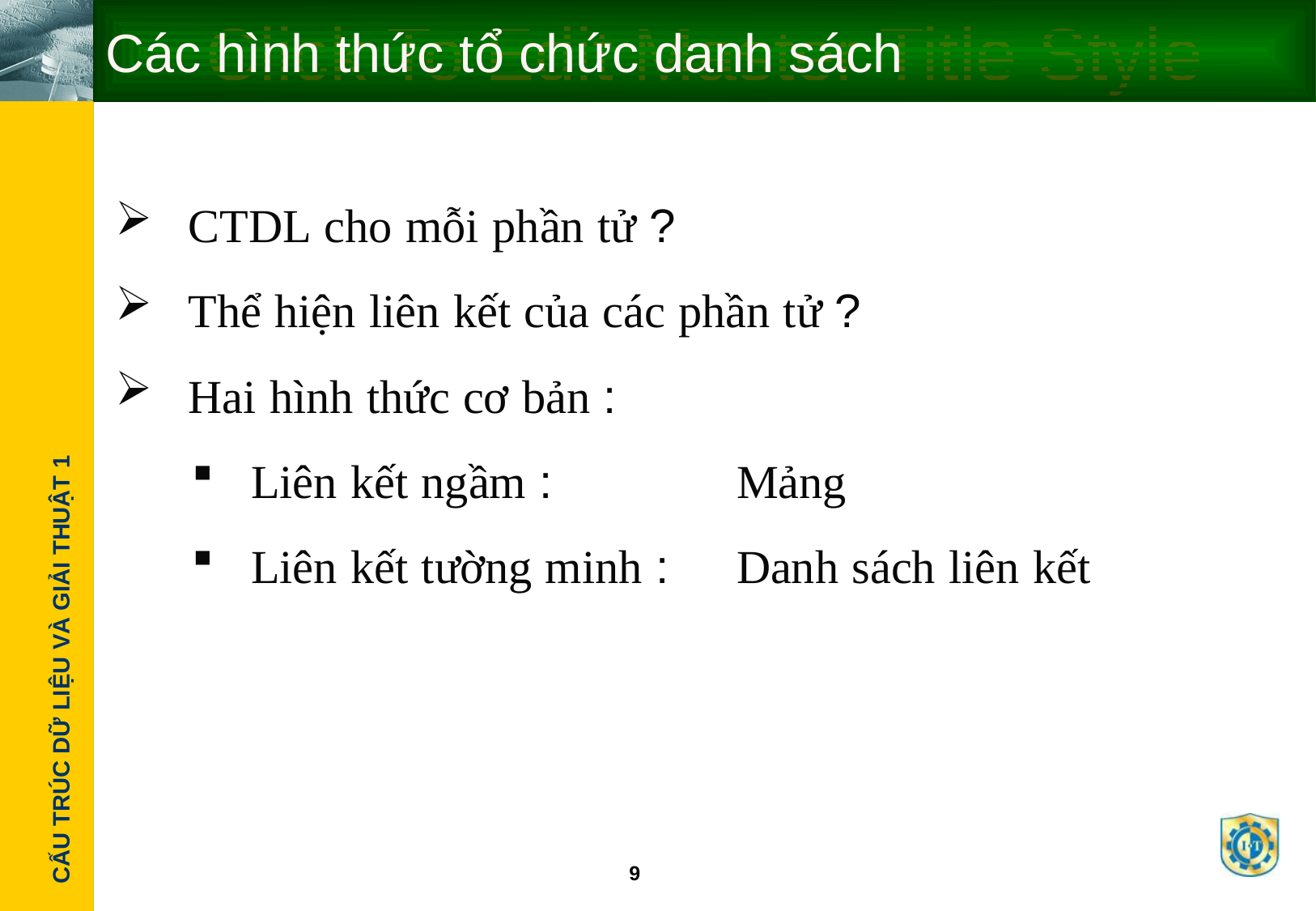

# Các hình thức tổ chức danh sách
 CTDL cho mỗi phần tử ?
 Thể hiện liên kết của các phần tử ?
 Hai hình thức cơ bản :
Liên kết ngầm : 		Mảng
Liên kết tường minh : 	Danh sách liên kết